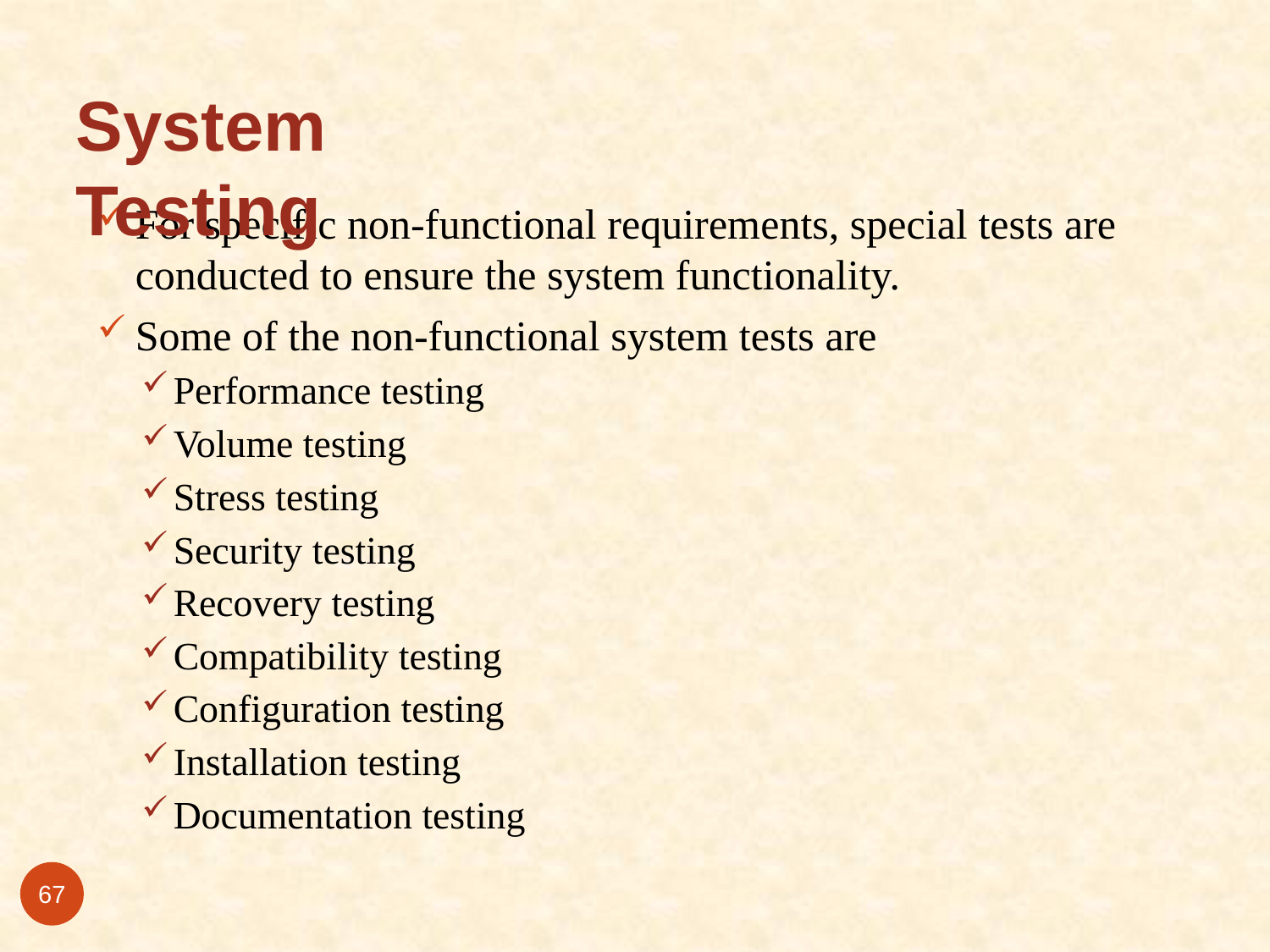

System Testing
For specific non-functional requirements, special tests are conducted to ensure the system functionality.
Some of the non-functional system tests are
Performance testing
Volume testing
Stress testing
Security testing
Recovery testing
Compatibility testing
Configuration testing
Installation testing
Documentation testing
67